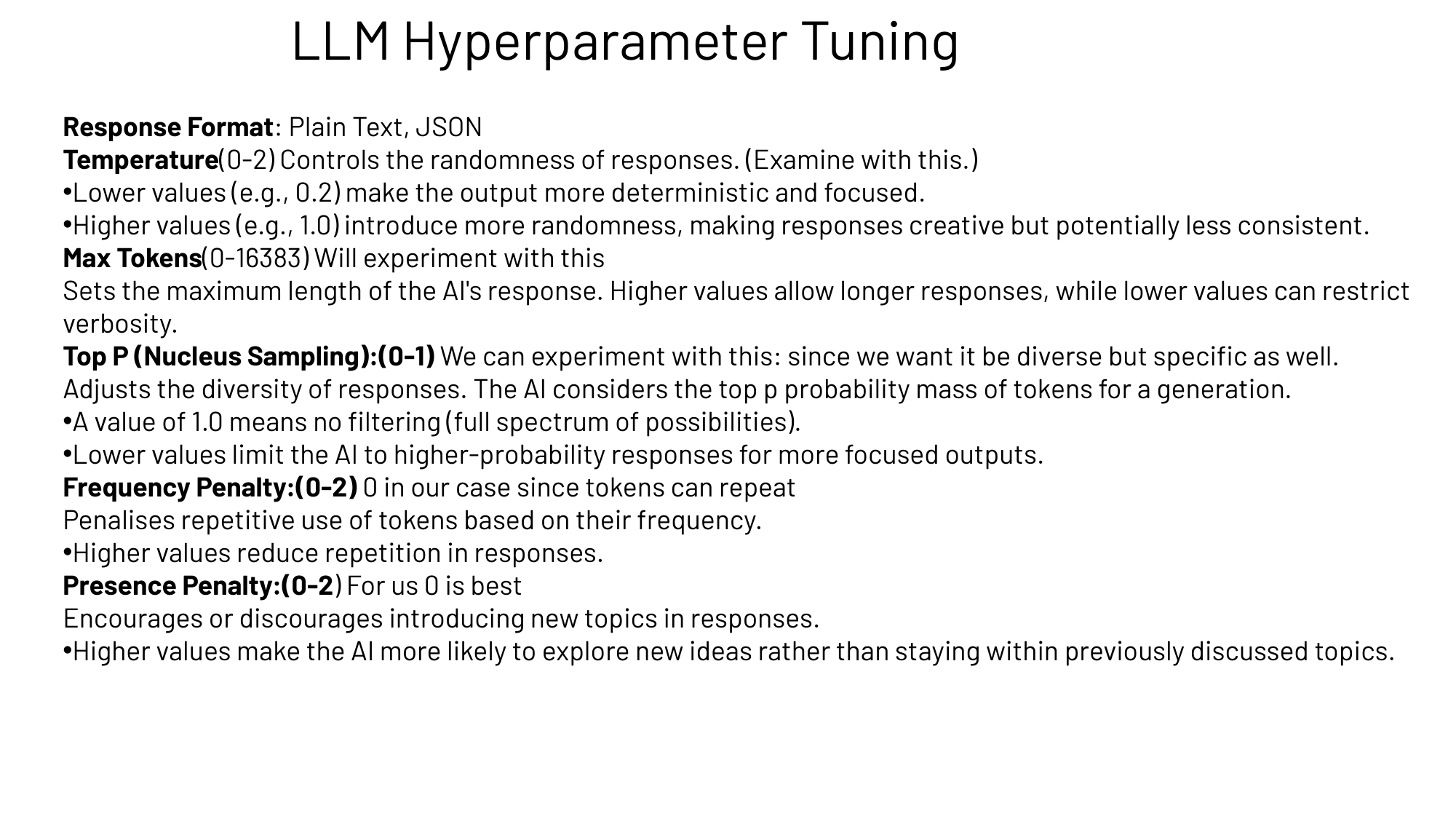

LLM Hyperparameter Tuning
Response Format: Plain Text, JSON
Temperature(0-2) Controls the randomness of responses. (Examine with this.)
Lower values (e.g., 0.2) make the output more deterministic and focused.
Higher values (e.g., 1.0) introduce more randomness, making responses creative but potentially less consistent.
Max Tokens(0-16383) Will experiment with this
Sets the maximum length of the AI's response. Higher values allow longer responses, while lower values can restrict verbosity.
Top P (Nucleus Sampling):(0-1) We can experiment with this: since we want it be diverse but specific as well.
Adjusts the diversity of responses. The AI considers the top p probability mass of tokens for a generation.
A value of 1.0 means no filtering (full spectrum of possibilities).
Lower values limit the AI to higher-probability responses for more focused outputs.
Frequency Penalty:(0-2) 0 in our case since tokens can repeat
Penalises repetitive use of tokens based on their frequency.
Higher values reduce repetition in responses.
Presence Penalty:(0-2) For us 0 is best
Encourages or discourages introducing new topics in responses.
Higher values make the AI more likely to explore new ideas rather than staying within previously discussed topics.